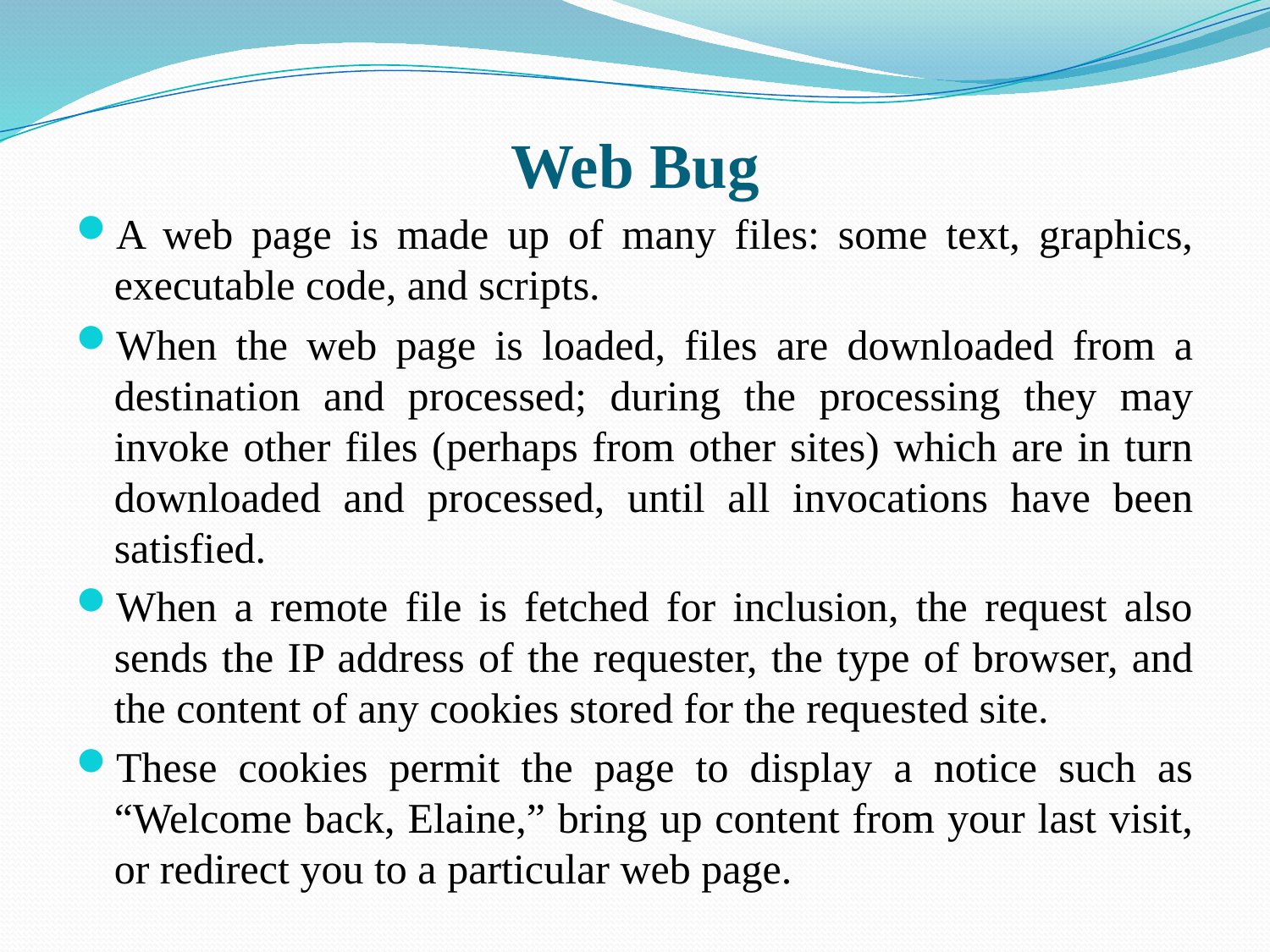

# Web Bug
A web page is made up of many files: some text, graphics, executable code, and scripts.
When the web page is loaded, files are downloaded from a destination and processed; during the processing they may invoke other files (perhaps from other sites) which are in turn downloaded and processed, until all invocations have been satisfied.
When a remote file is fetched for inclusion, the request also sends the IP address of the requester, the type of browser, and the content of any cookies stored for the requested site.
These cookies permit the page to display a notice such as “Welcome back, Elaine,” bring up content from your last visit, or redirect you to a particular web page.